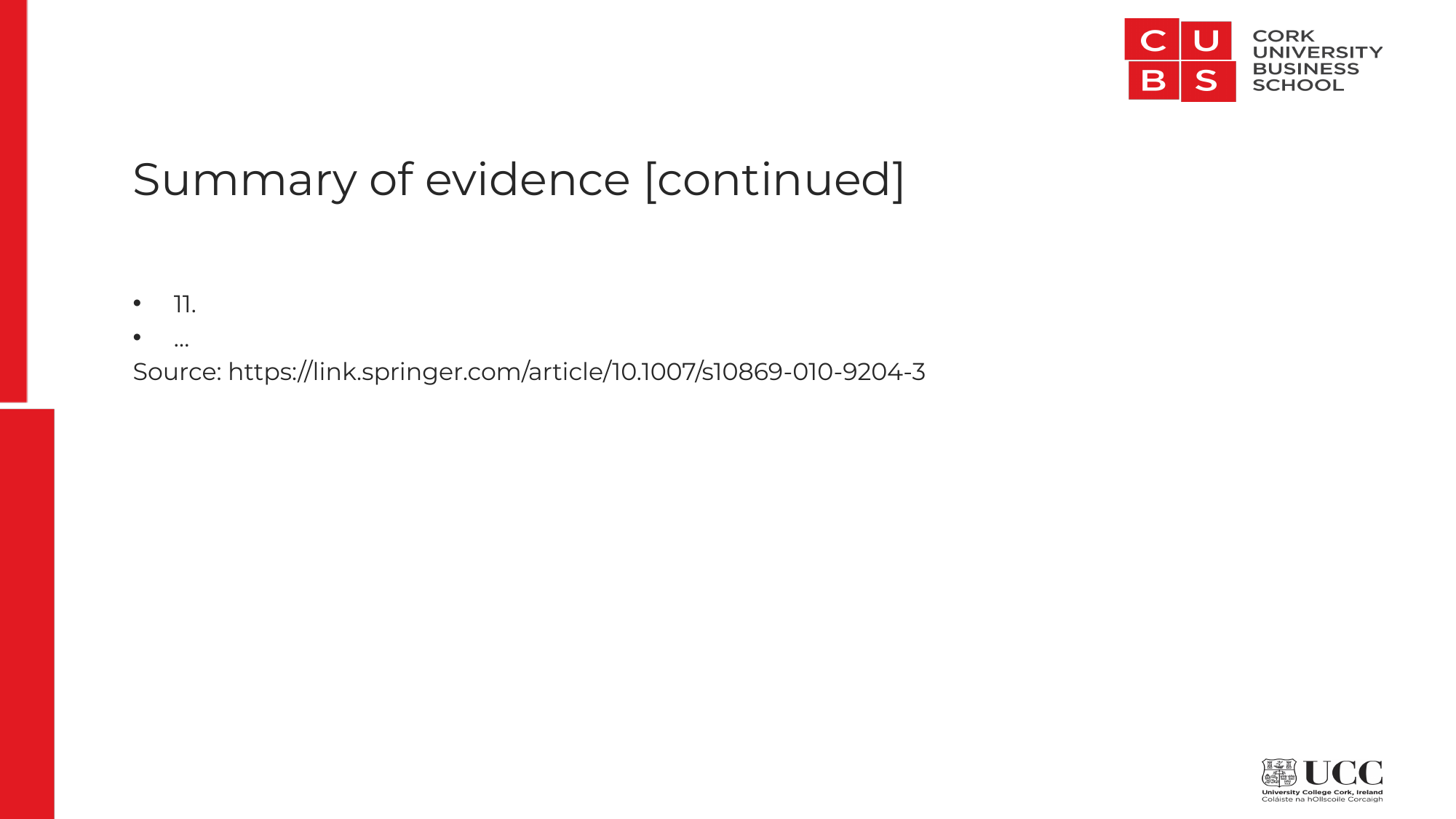

# Summary of evidence [continued]
11.
…
Source: https://link.springer.com/article/10.1007/s10869-010-9204-3